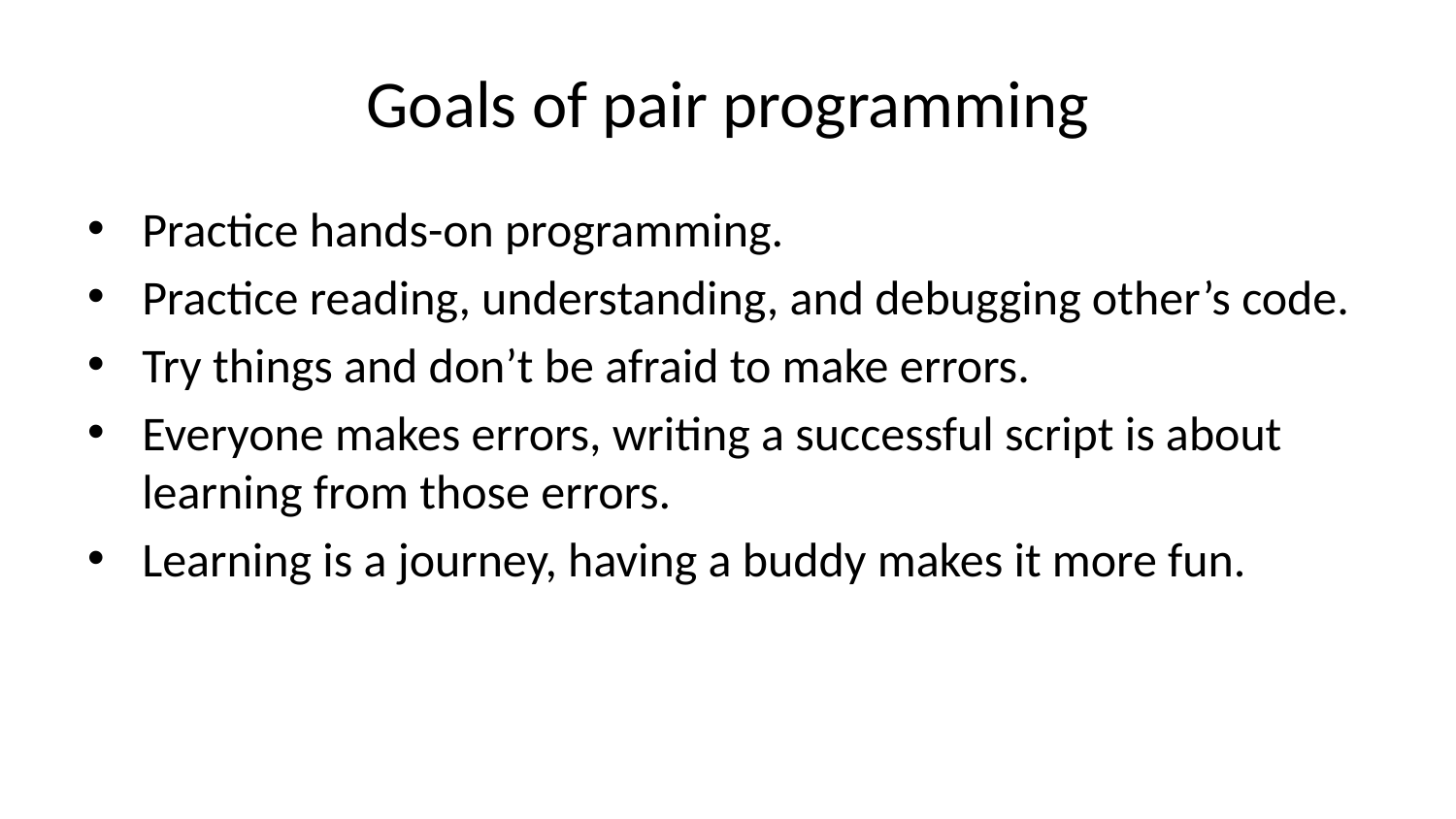

# Goals of pair programming
Practice hands-on programming.
Practice reading, understanding, and debugging other’s code.
Try things and don’t be afraid to make errors.
Everyone makes errors, writing a successful script is about learning from those errors.
Learning is a journey, having a buddy makes it more fun.